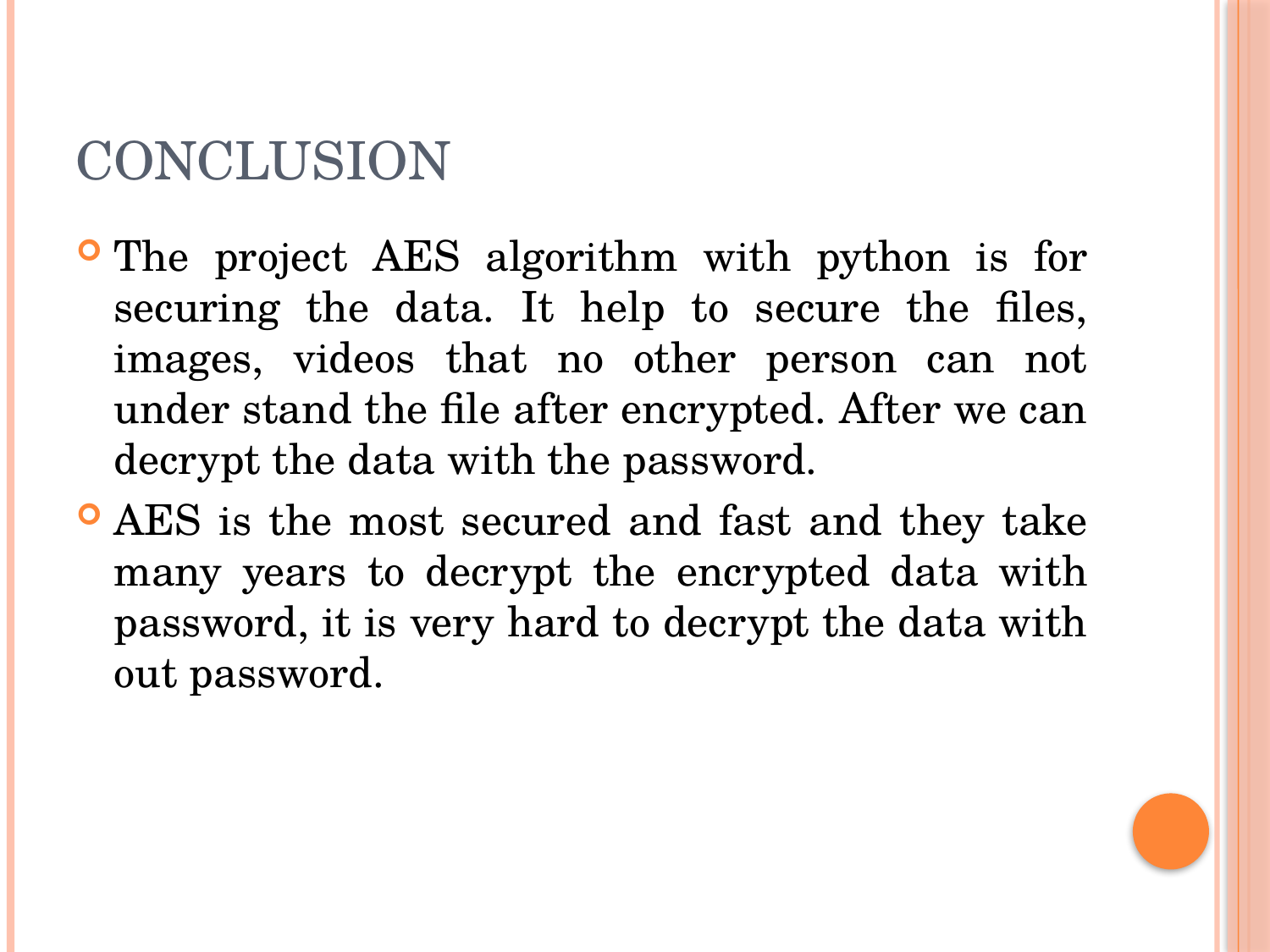

# CONCLUSION
The project AES algorithm with python is for securing the data. It help to secure the files, images, videos that no other person can not under stand the file after encrypted. After we can decrypt the data with the password.
AES is the most secured and fast and they take many years to decrypt the encrypted data with password, it is very hard to decrypt the data with out password.